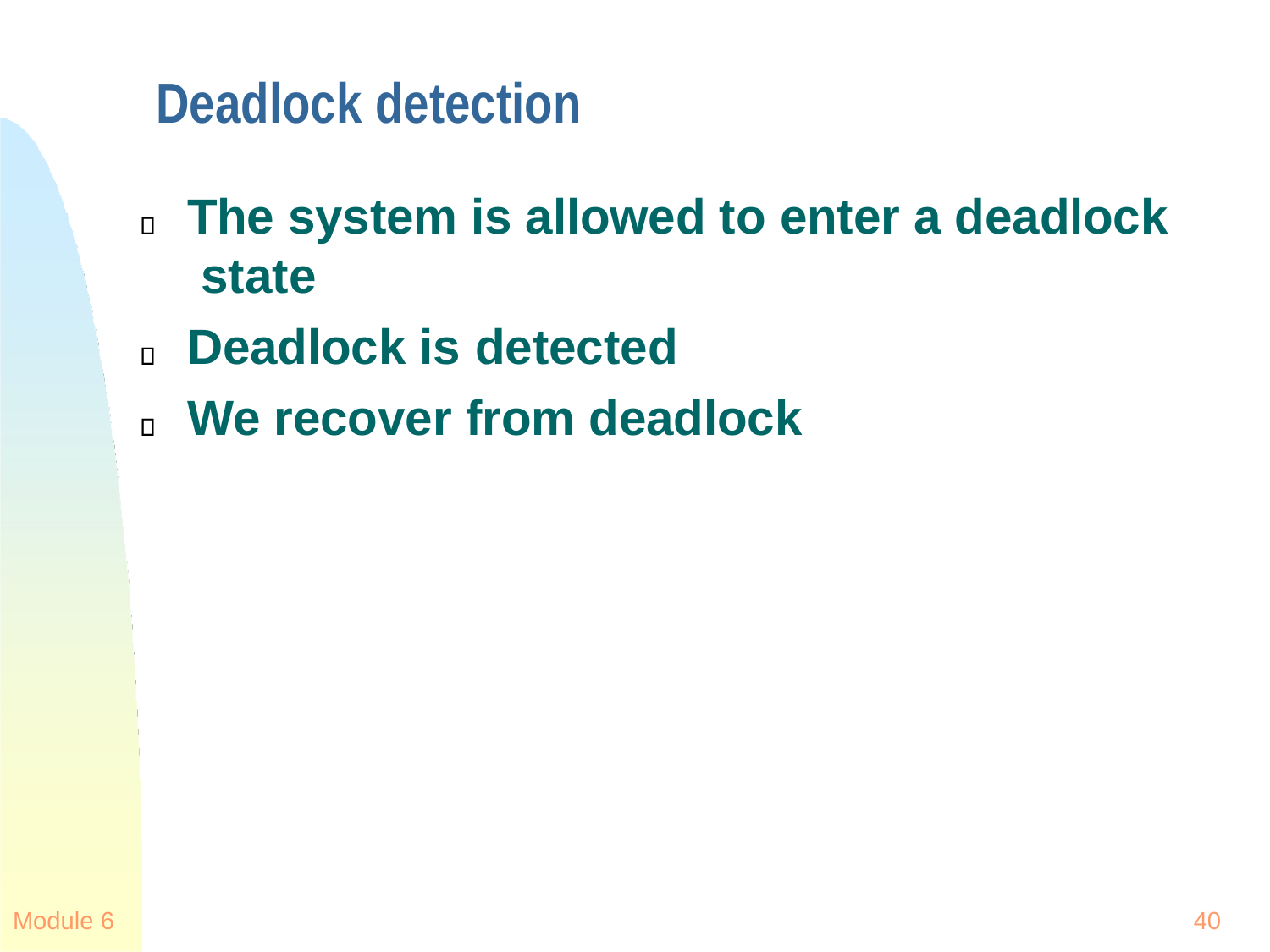

# Deadlock detection
The system is allowed to enter a deadlock  state
Deadlock is detected
We recover from deadlock

Module 6
40